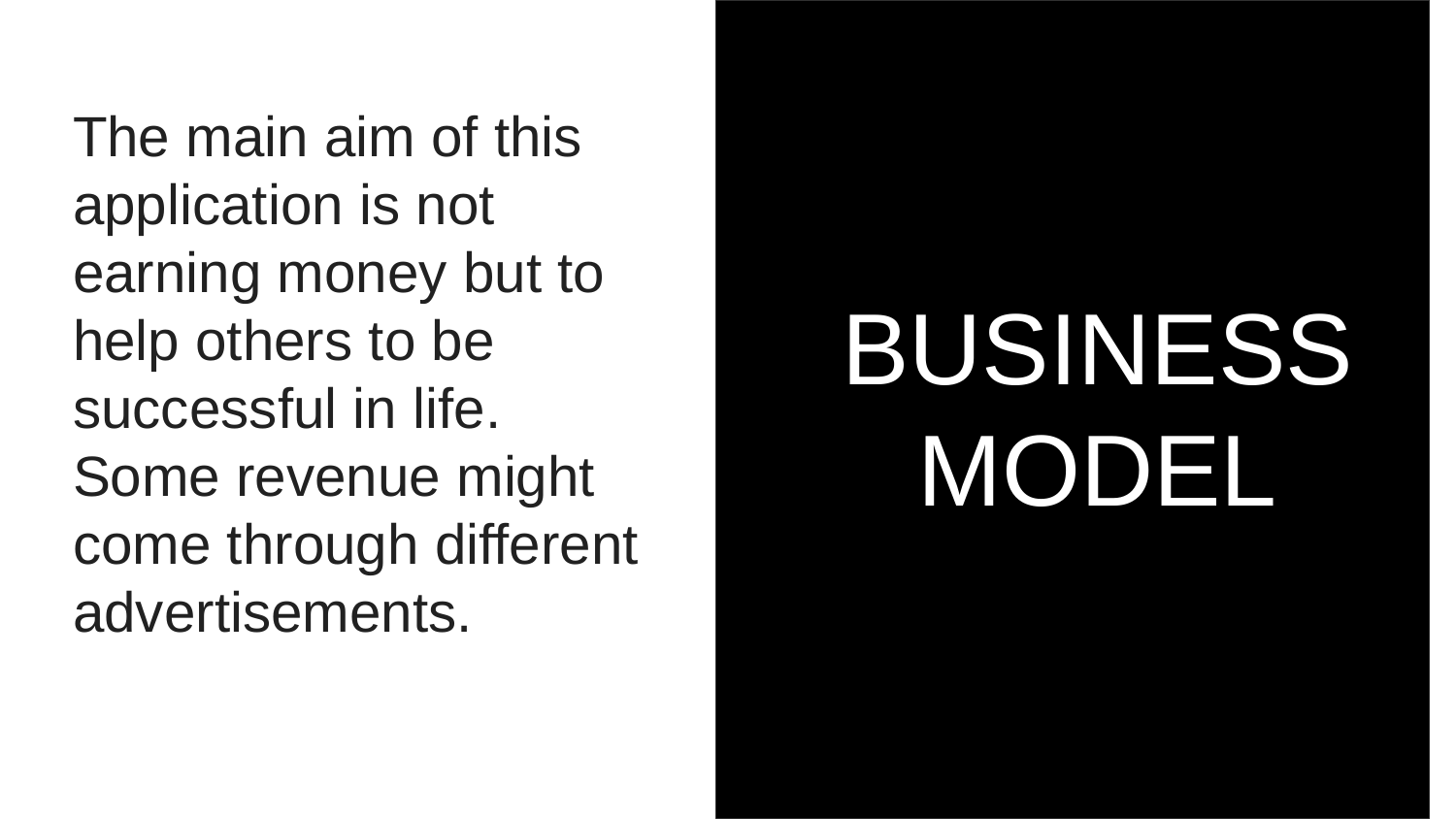

# The main aim of this application is not earning money but to help others to be successful in life. Some revenue might come through different advertisements.
BUSINESS MODEL